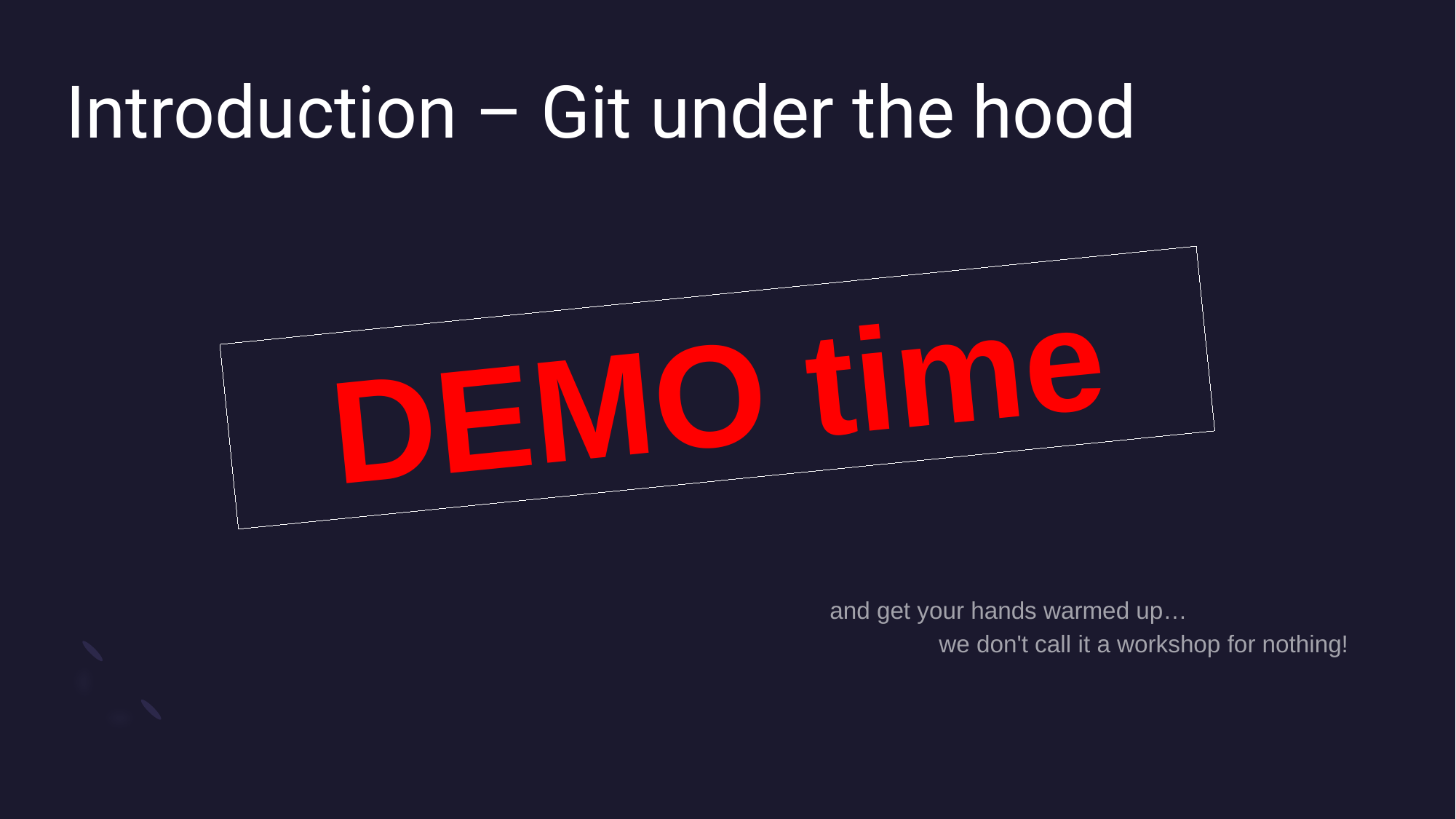

# Introduction – Git under the hood

							and get your hands warmed up…
								we don't call it a workshop for nothing!
DEMO time